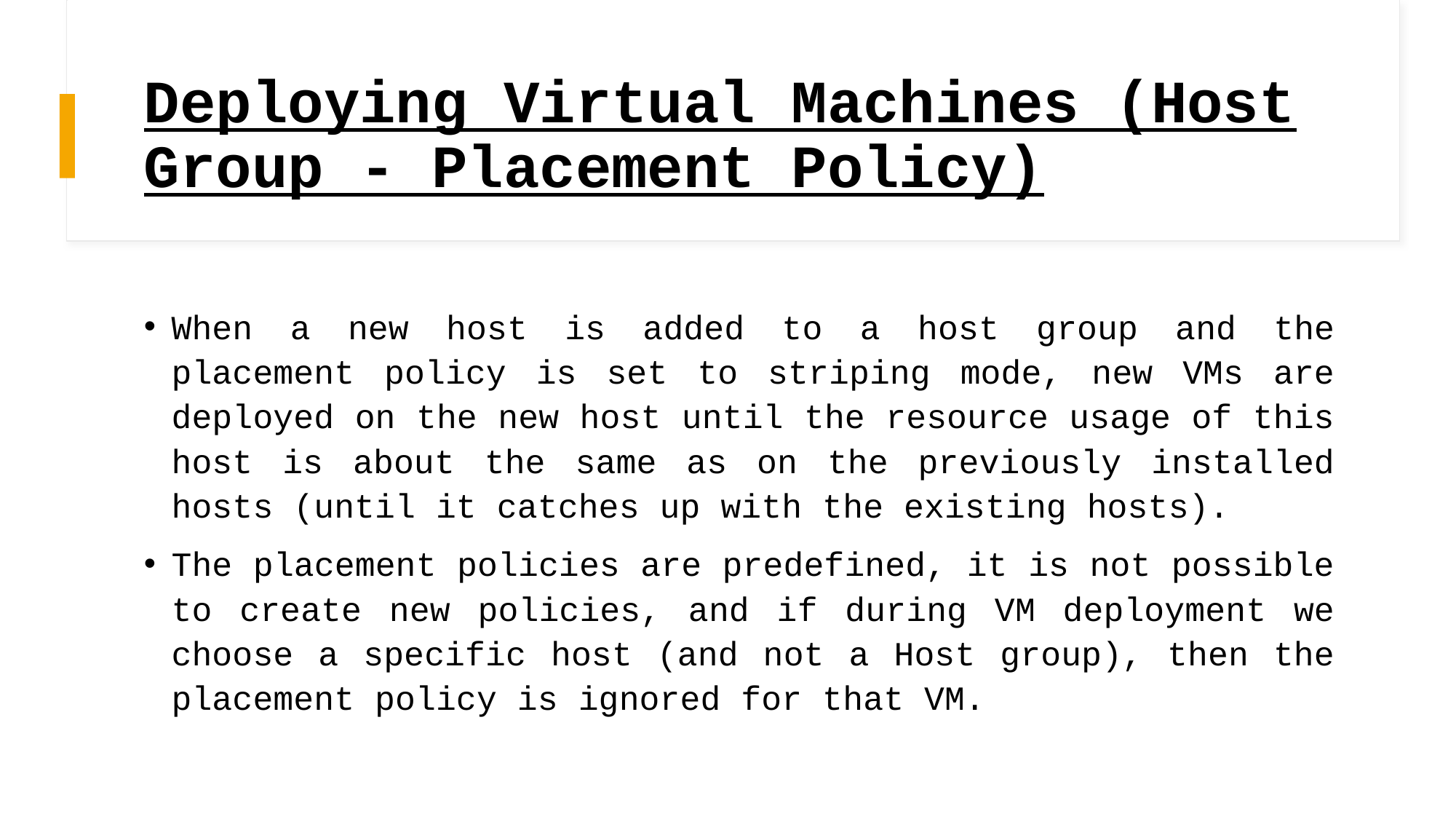

# Deploying Virtual Machines (Host Group - Placement Policy)
When a new host is added to a host group and the placement policy is set to striping mode, new VMs are deployed on the new host until the resource usage of this host is about the same as on the previously installed hosts (until it catches up with the existing hosts).
The placement policies are predefined, it is not possible to create new policies, and if during VM deployment we choose a specific host (and not a Host group), then the placement policy is ignored for that VM.